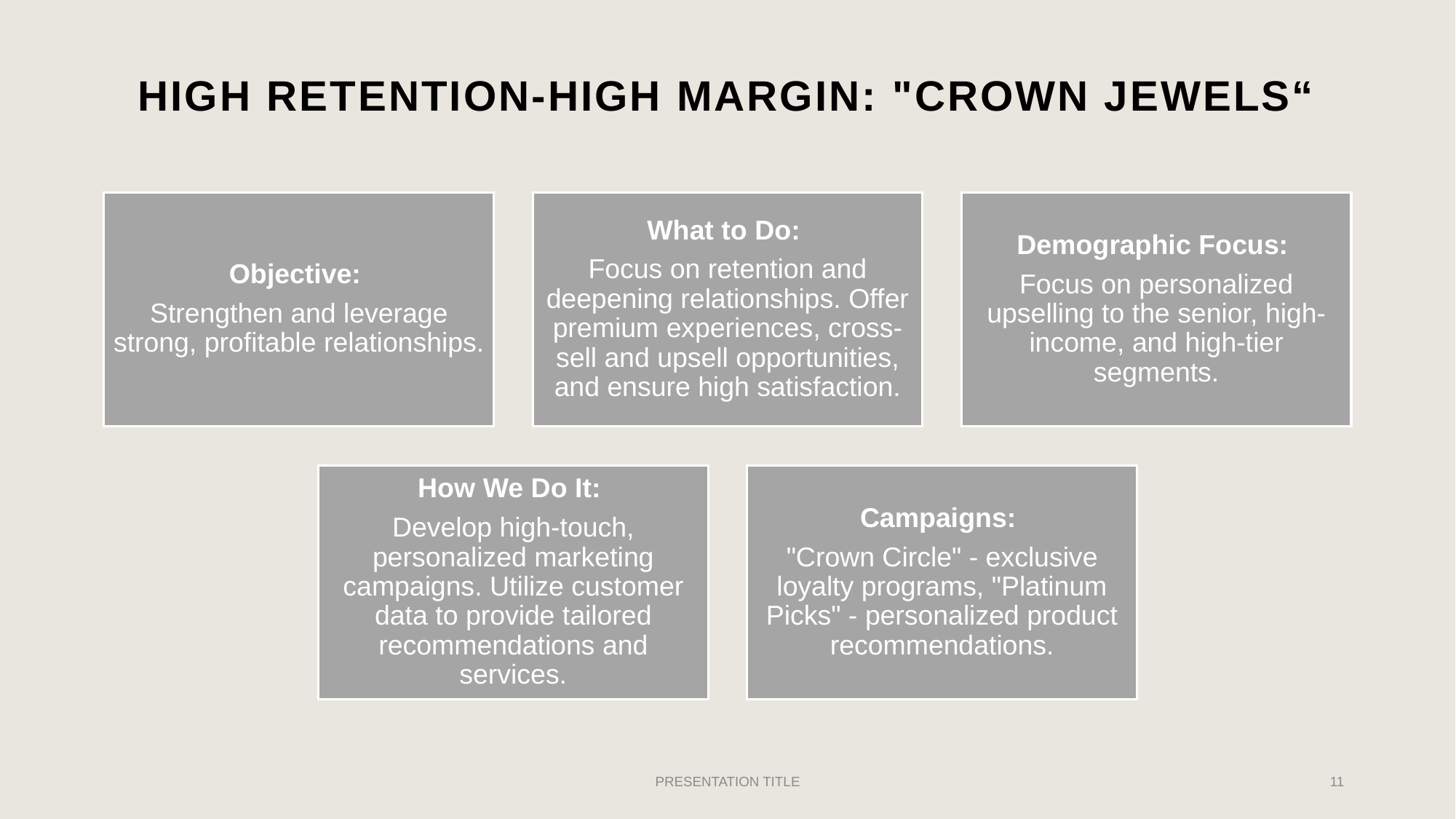

# High Retention-High Margin: "Crown Jewels“
Objective:
Strengthen and leverage strong, profitable relationships.
What to Do:
Focus on retention and deepening relationships. Offer premium experiences, cross-sell and upsell opportunities, and ensure high satisfaction.
Demographic Focus:
Focus on personalized upselling to the senior, high-income, and high-tier segments.
How We Do It:
Develop high-touch, personalized marketing campaigns. Utilize customer data to provide tailored recommendations and services.
Campaigns:
"Crown Circle" - exclusive loyalty programs, "Platinum Picks" - personalized product recommendations.
PRESENTATION TITLE
11